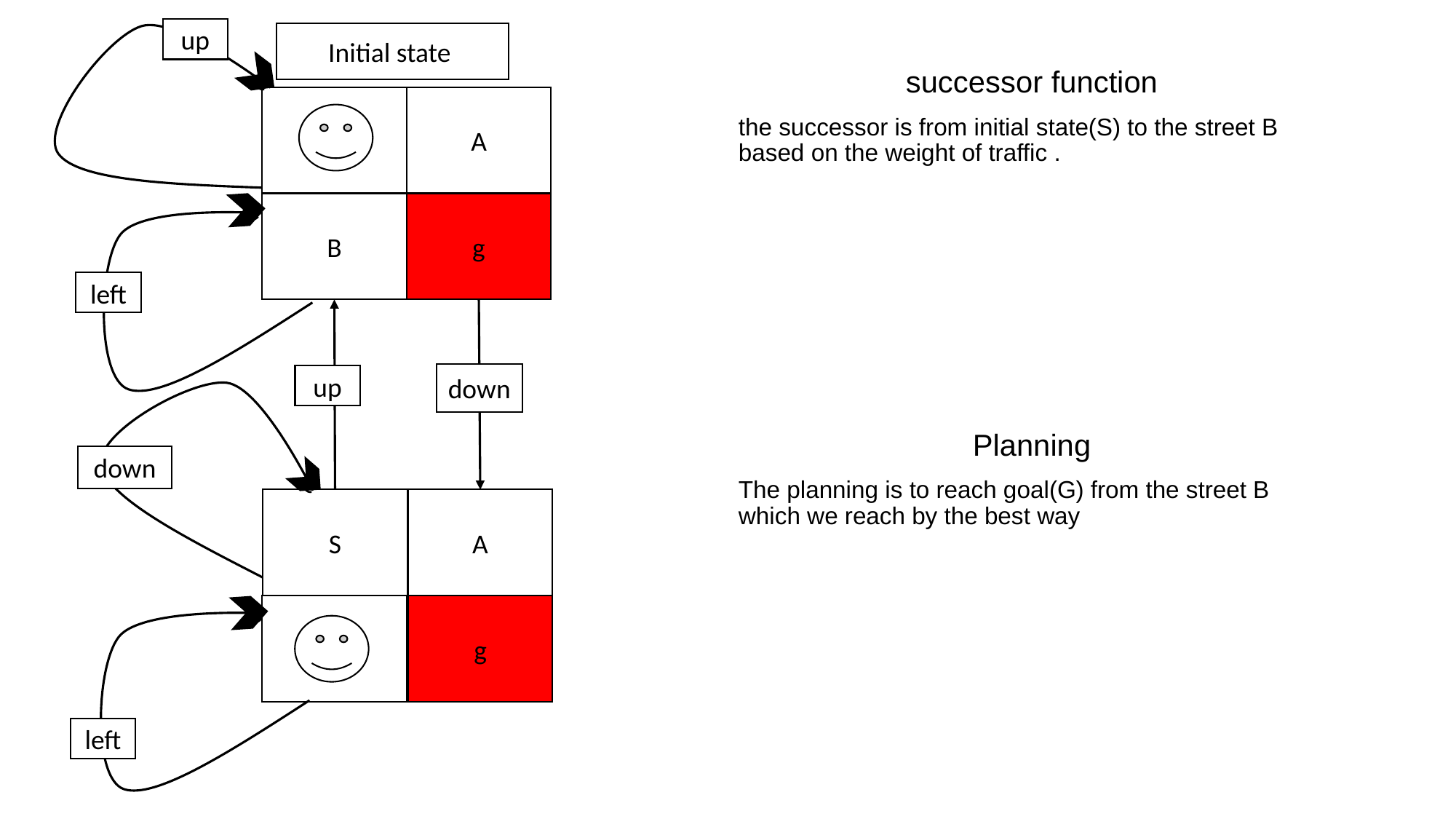

up
Initial state

C
successor function
the successor is from initial state(S) to the street B based on the weight of traffic .

Planning
The planning is to reach goal(G) from the street B which we reach by the best way

A

B
g
C

left
down
up

down
C
S
A

g
C

left